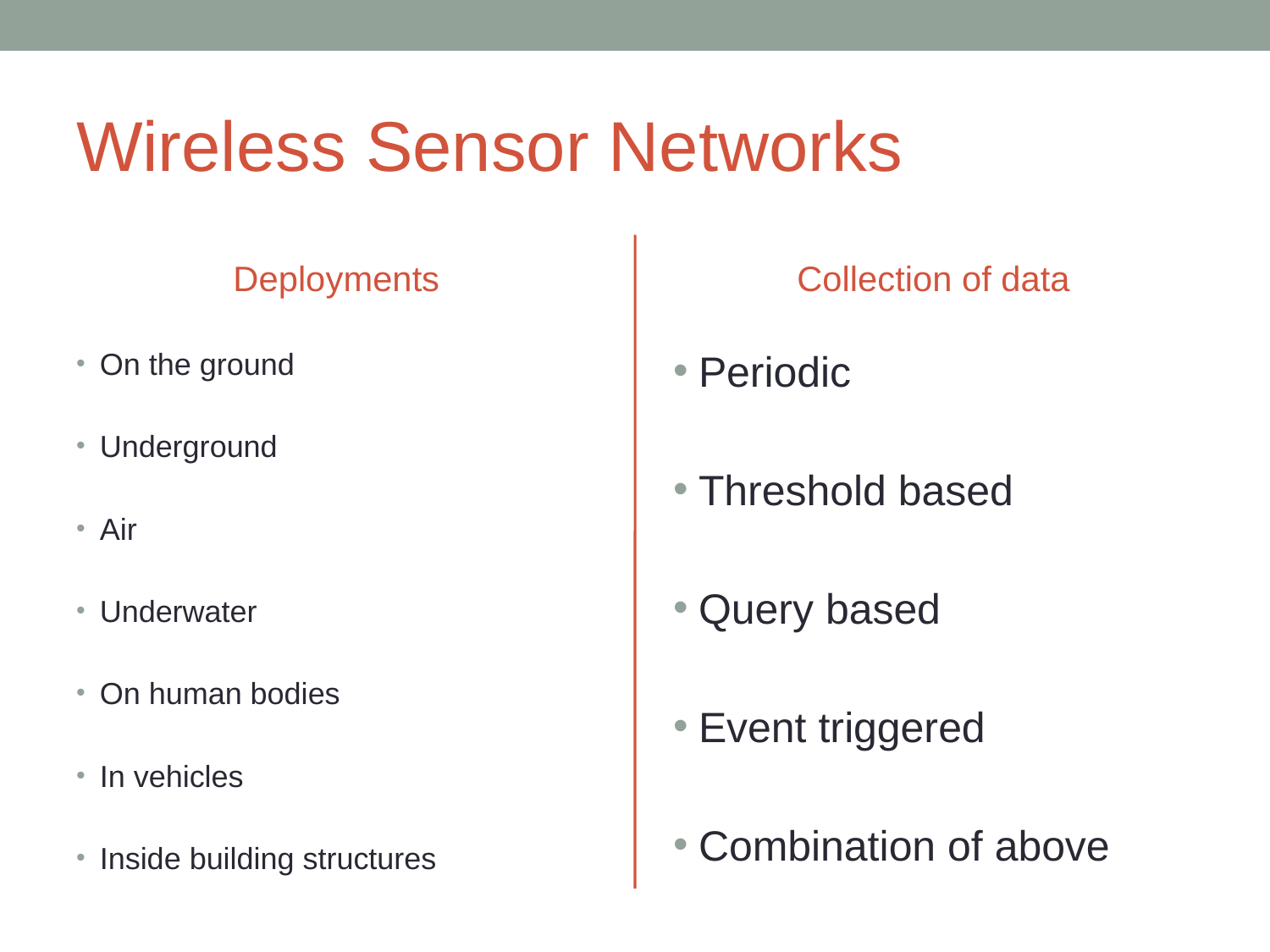

# Wireless Sensor Networks
Deployments
Collection of data
On the ground

Underground

Air

Underwater

On human bodies

In vehicles

Inside building structures
Periodic

Threshold based

Query based

Event triggered

Combination of above